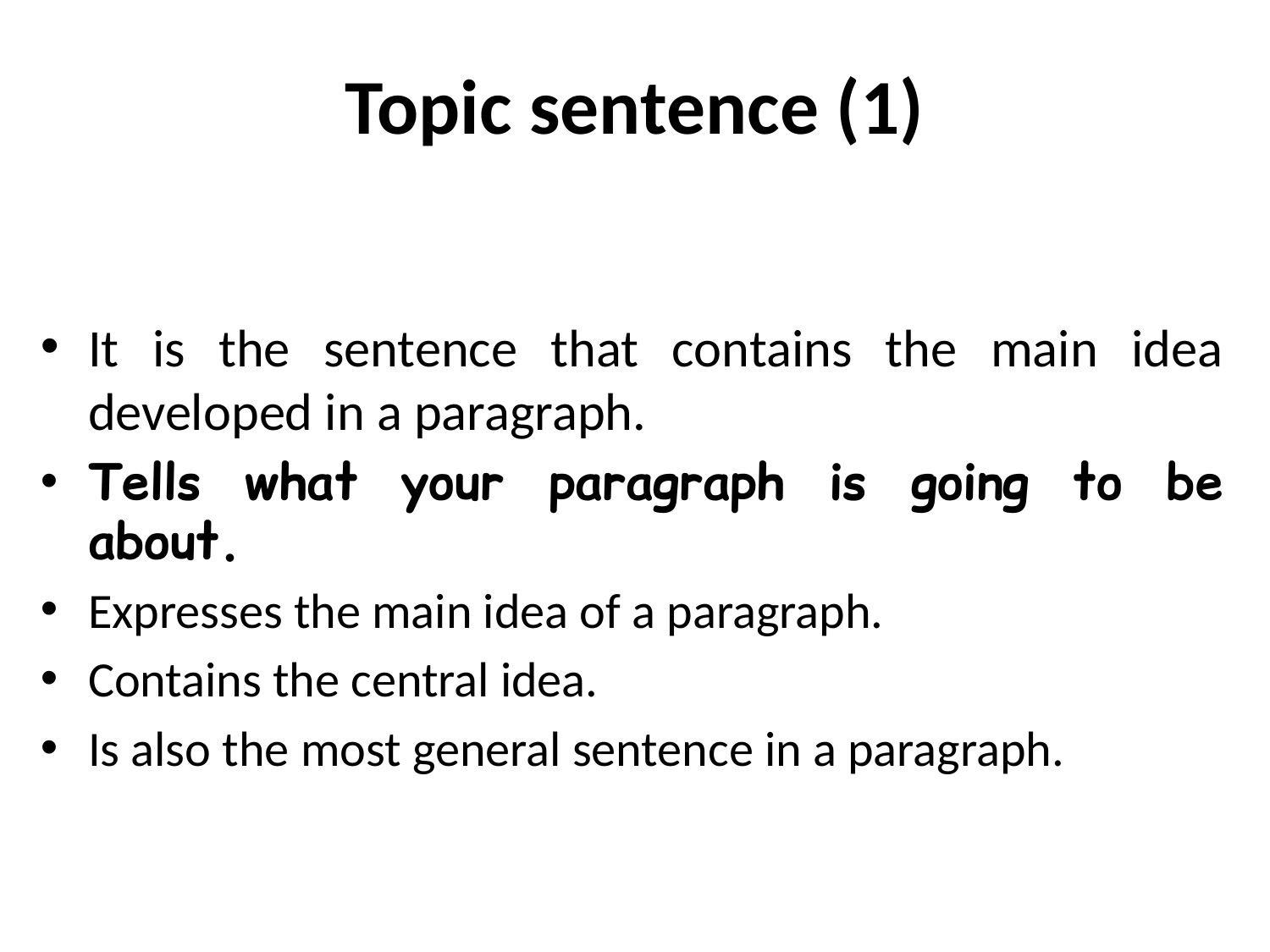

# Topic sentence (1)
It is the sentence that contains the main idea developed in a paragraph.
Tells what your paragraph is going to be about.
Expresses the main idea of a paragraph.
Contains the central idea.
Is also the most general sentence in a paragraph.